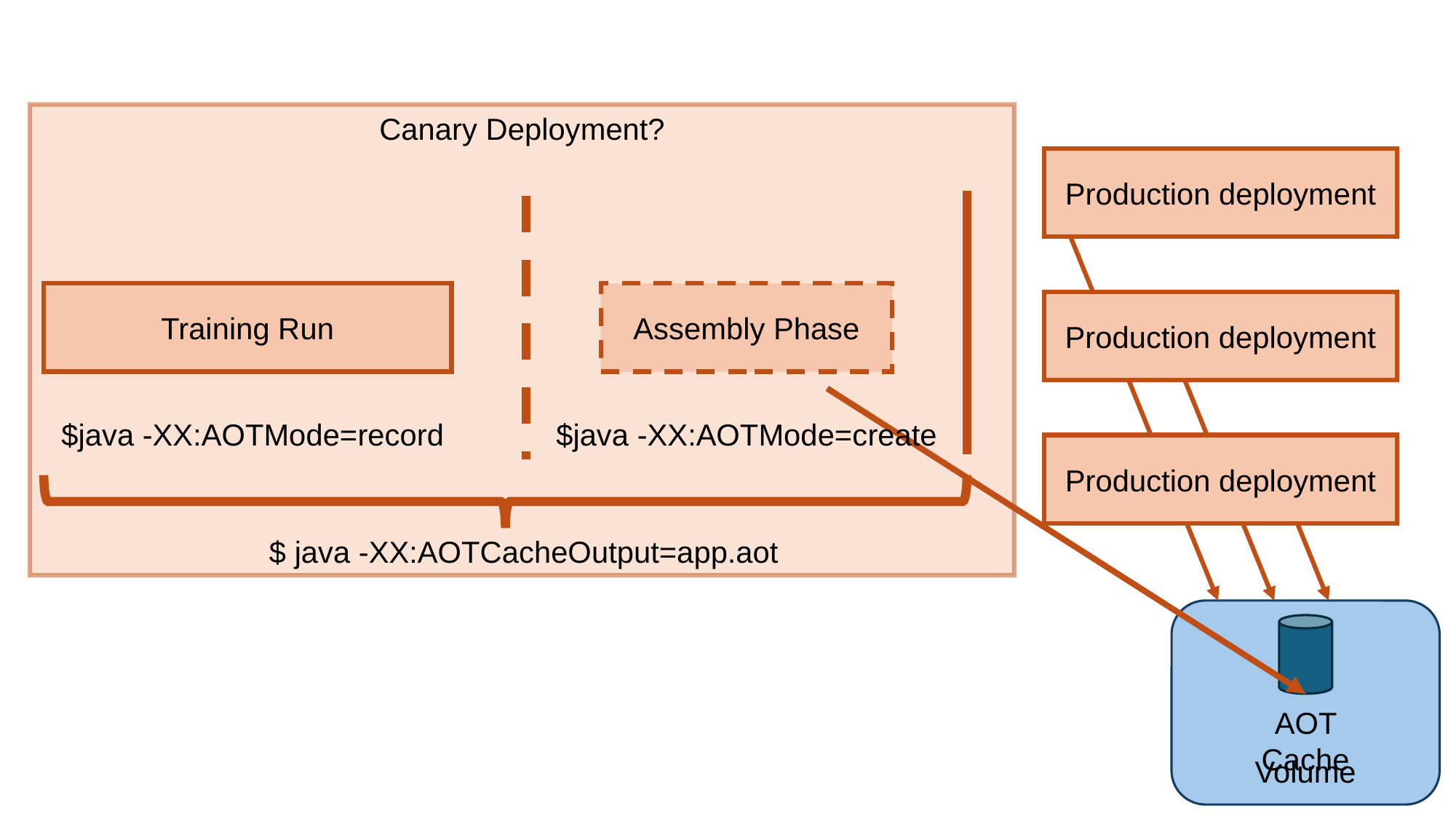

Canary Deployment?
Production deployment
Training Run
Assembly Phase
Production deployment
$java -XX:AOTMode=record
$java -XX:AOTMode=create
Production deployment
$ java -XX:AOTCacheOutput=app.aot
Volume

AOT Cache